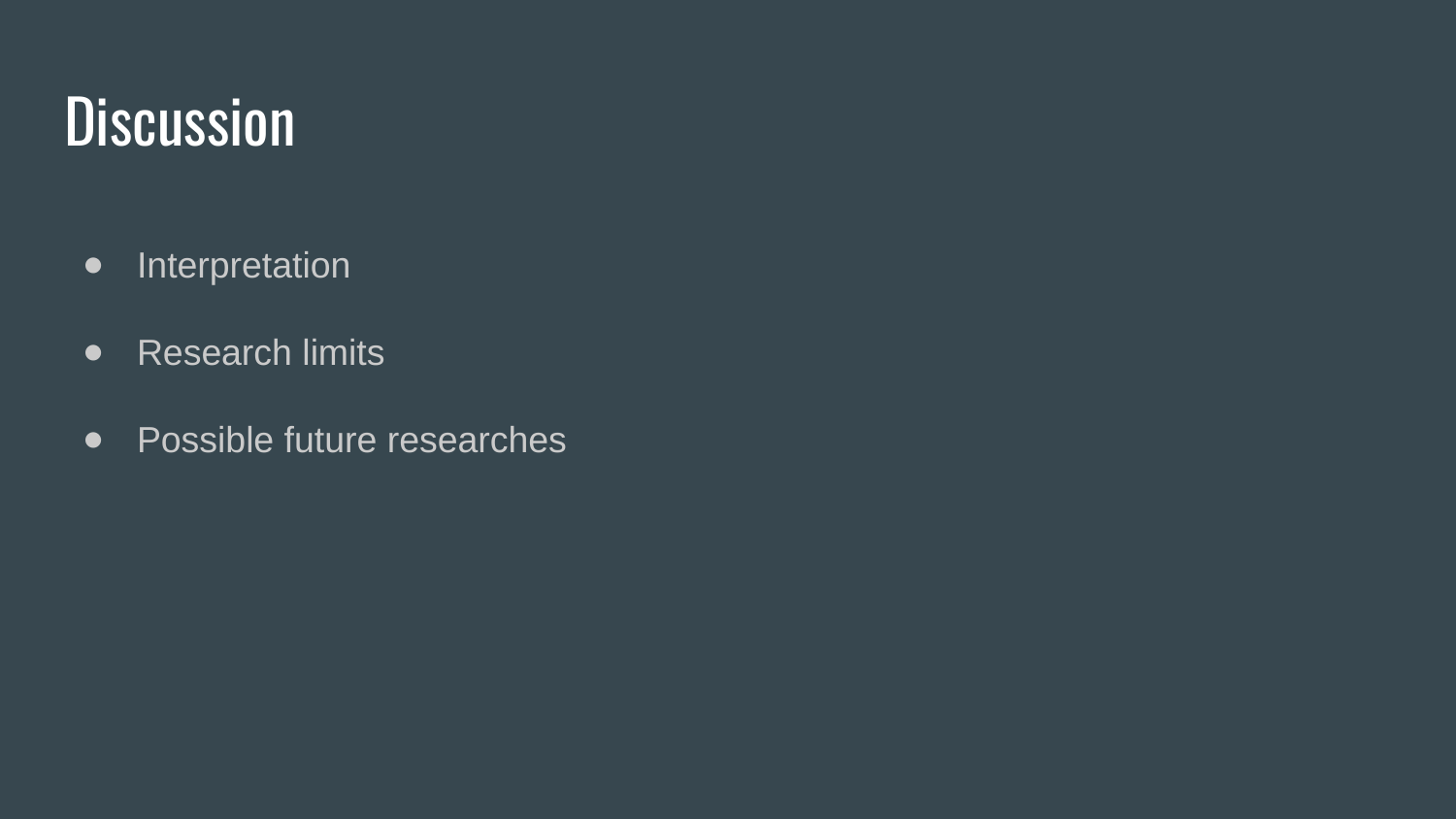

# Discussion
Interpretation
Research limits
Possible future researches